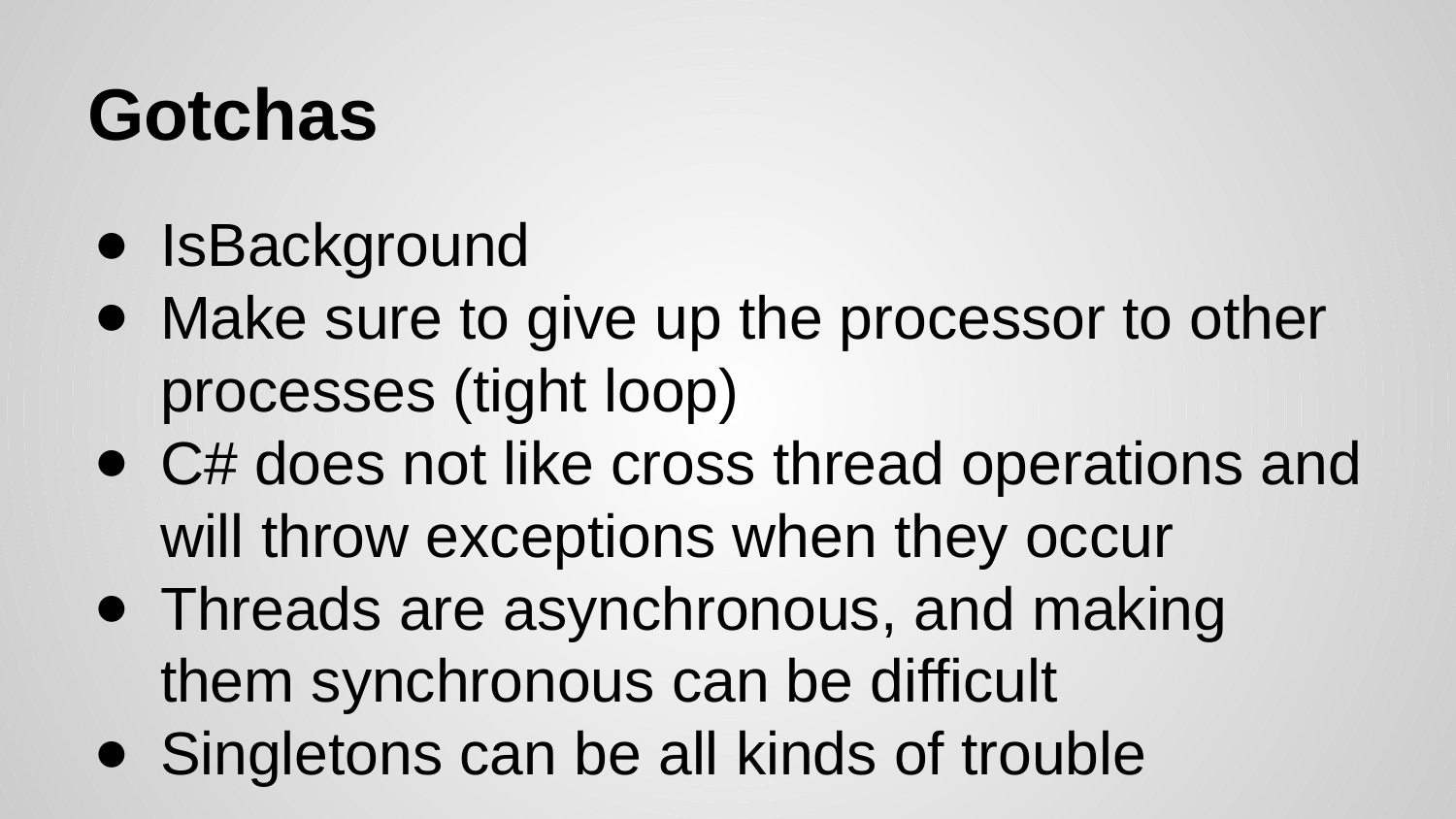

# Gotchas
IsBackground
Make sure to give up the processor to other processes (tight loop)
C# does not like cross thread operations and will throw exceptions when they occur
Threads are asynchronous, and making them synchronous can be difficult
Singletons can be all kinds of trouble